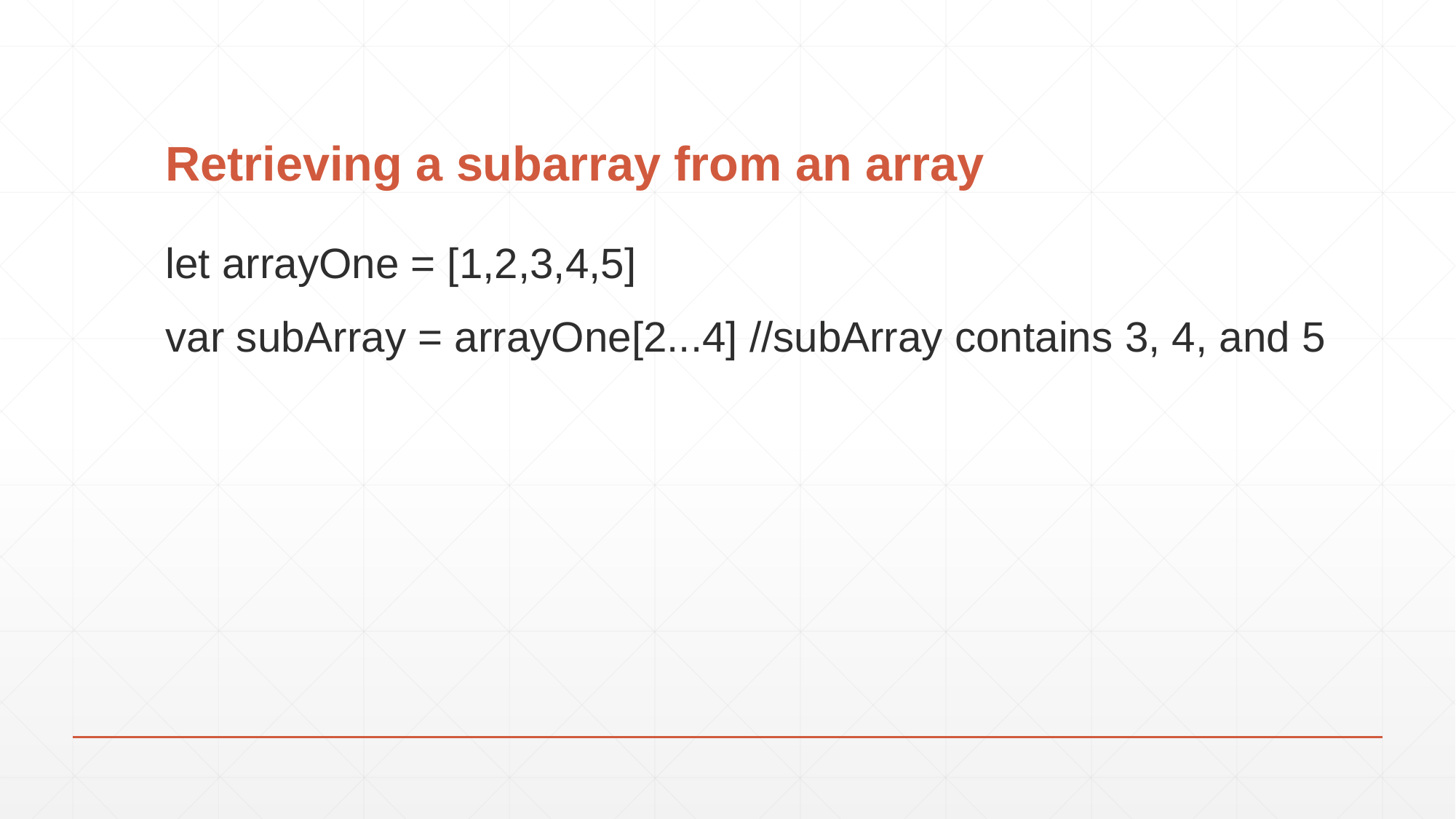

# Retrieving a subarray from an array
let arrayOne = [1,2,3,4,5]
var subArray = arrayOne[2...4] //subArray contains 3, 4, and 5